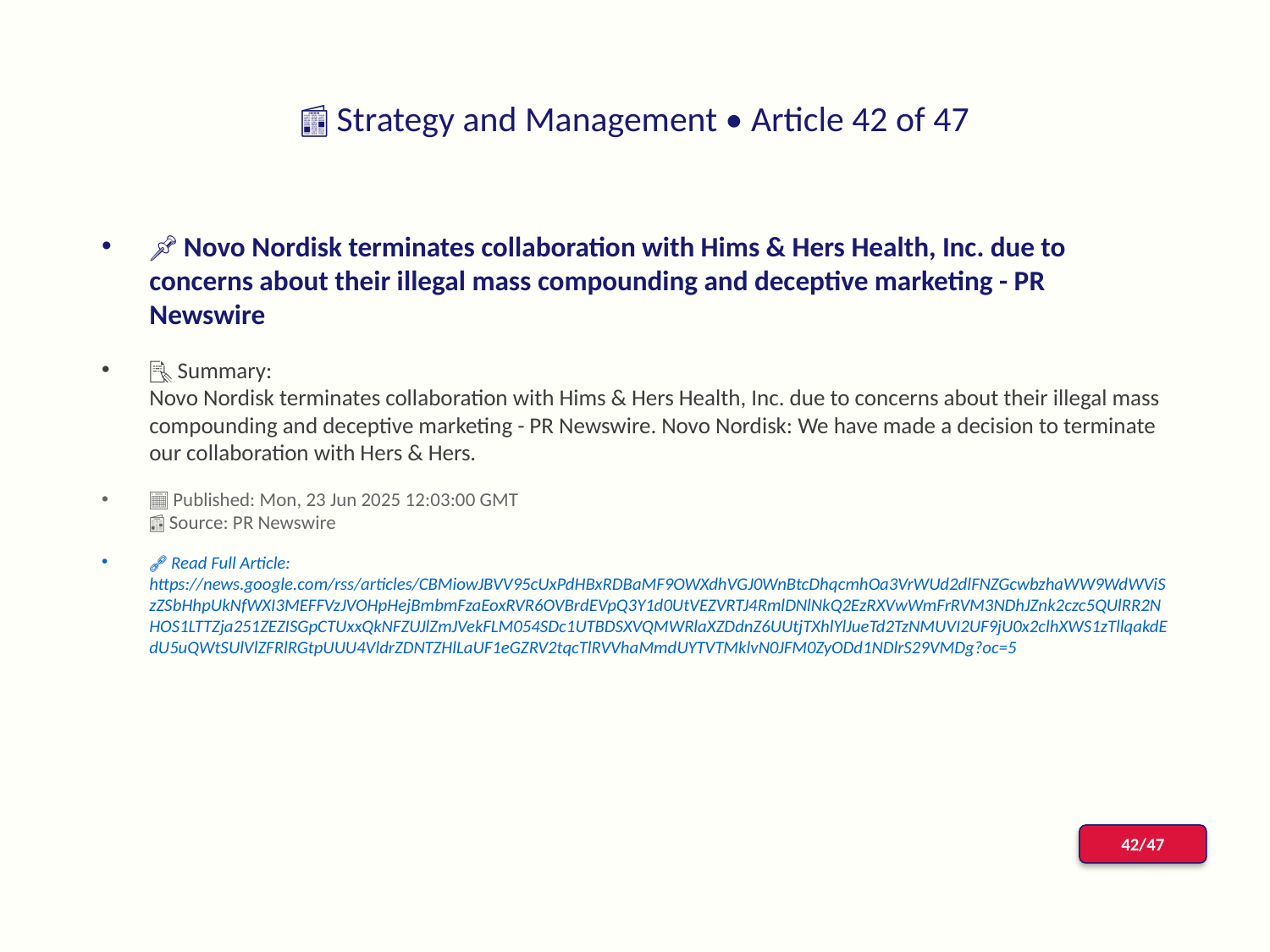

# 📰 Strategy and Management • Article 42 of 47
📌 Novo Nordisk terminates collaboration with Hims & Hers Health, Inc. due to concerns about their illegal mass compounding and deceptive marketing - PR Newswire
📝 Summary:
Novo Nordisk terminates collaboration with Hims & Hers Health, Inc. due to concerns about their illegal mass compounding and deceptive marketing - PR Newswire. Novo Nordisk: We have made a decision to terminate our collaboration with Hers & Hers.
📅 Published: Mon, 23 Jun 2025 12:03:00 GMT
📰 Source: PR Newswire
🔗 Read Full Article: https://news.google.com/rss/articles/CBMiowJBVV95cUxPdHBxRDBaMF9OWXdhVGJ0WnBtcDhqcmhOa3VrWUd2dlFNZGcwbzhaWW9WdWViSzZSbHhpUkNfWXI3MEFFVzJVOHpHejBmbmFzaEoxRVR6OVBrdEVpQ3Y1d0UtVEZVRTJ4RmlDNlNkQ2EzRXVwWmFrRVM3NDhJZnk2czc5QUlRR2NHOS1LTTZja251ZEZISGpCTUxxQkNFZUJlZmJVekFLM054SDc1UTBDSXVQMWRlaXZDdnZ6UUtjTXhlYlJueTd2TzNMUVI2UF9jU0x2clhXWS1zTllqakdEdU5uQWtSUlVlZFRlRGtpUUU4VldrZDNTZHlLaUF1eGZRV2tqcTlRVVhaMmdUYTVTMklvN0JFM0ZyODd1NDlrS29VMDg?oc=5
42/47